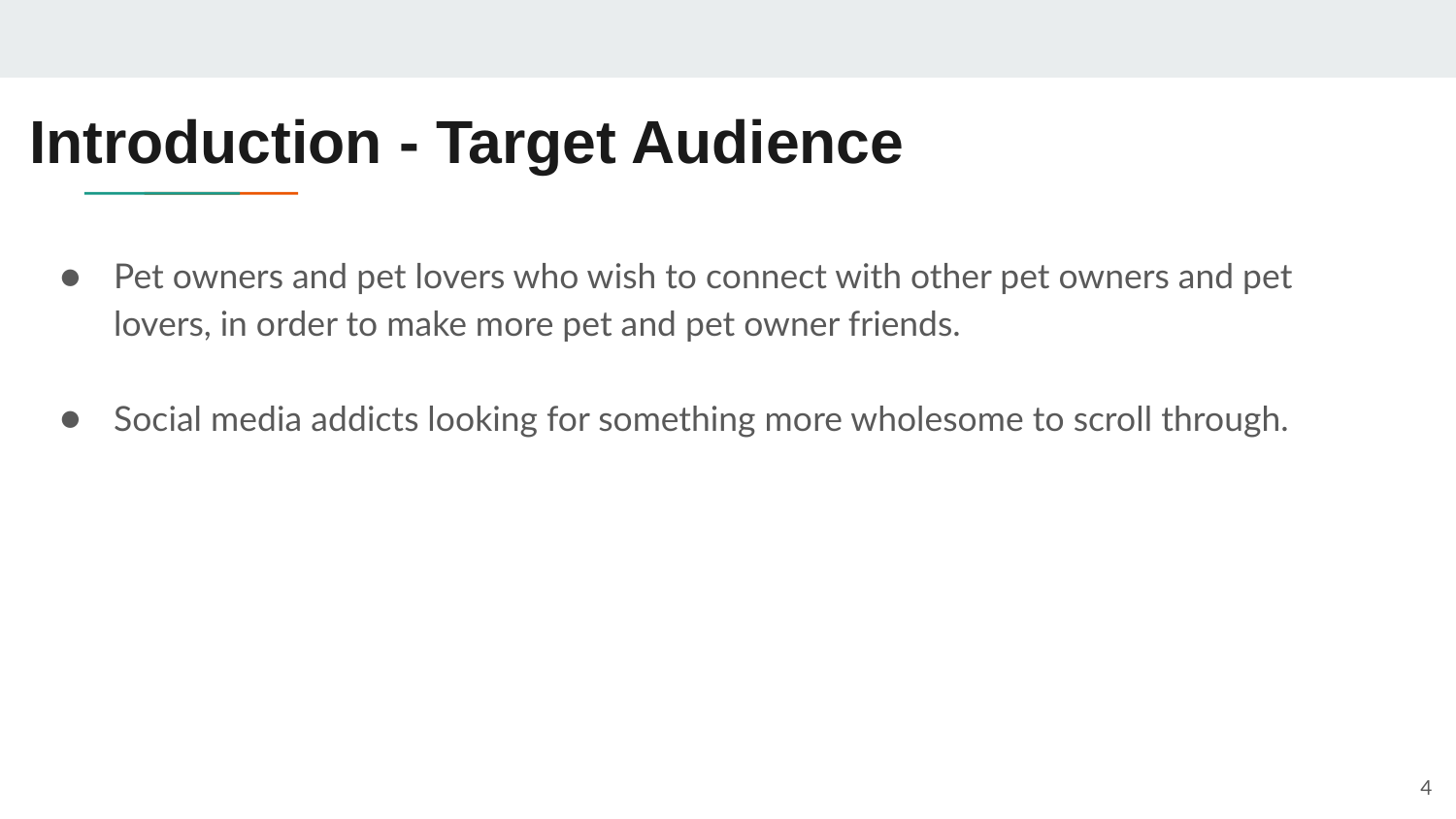

# Introduction - Target Audience

Pet owners and pet lovers who wish to connect with other pet owners and pet lovers, in order to make more pet and pet owner friends.

Social media addicts looking for something more wholesome to scroll through.

4